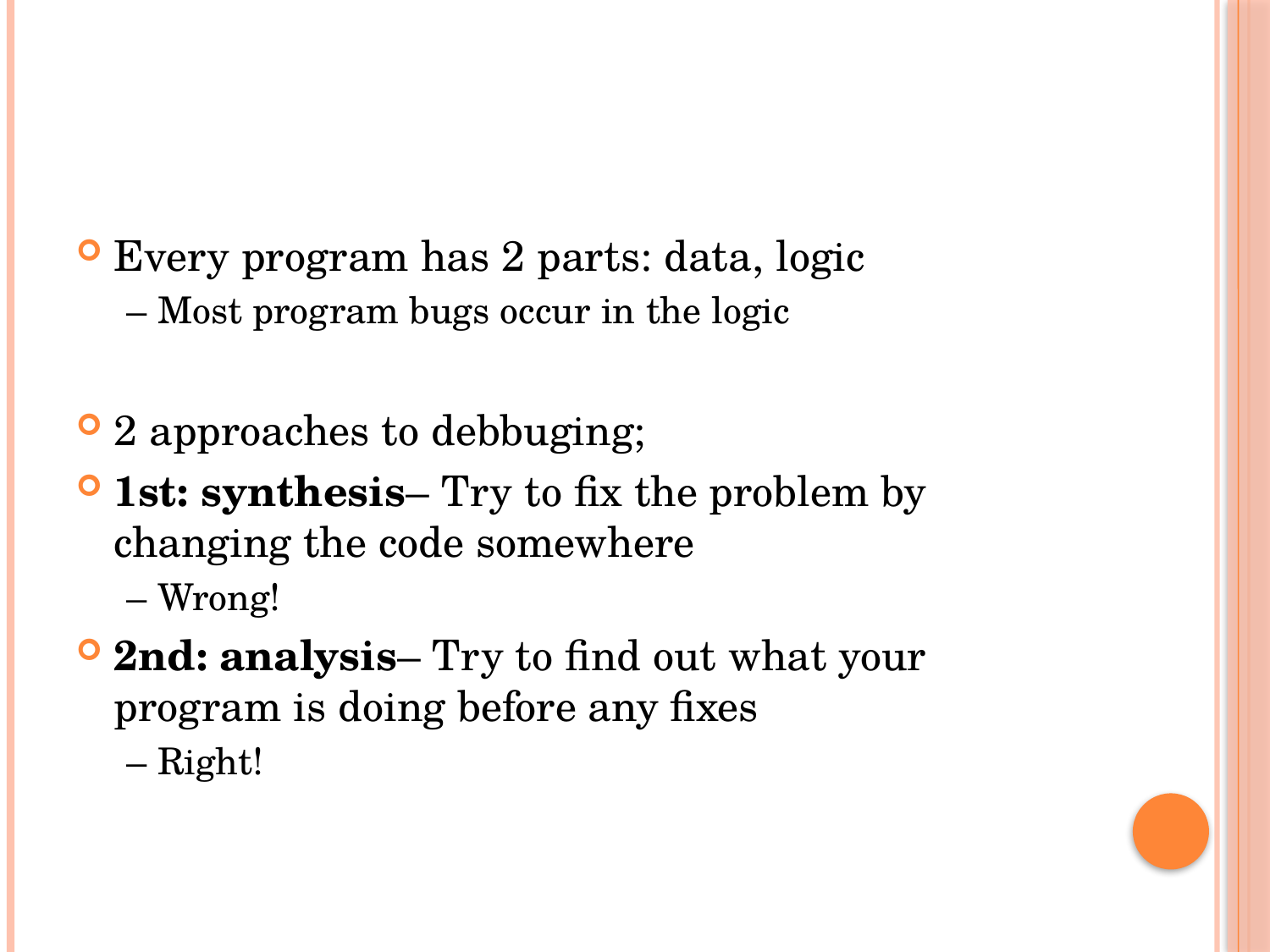

#
Every program has 2 parts: data, logic
– Most program bugs occur in the logic

2 approaches to debbuging;
1st: synthesis– Try to fix the problem by changing the code somewhere
– Wrong!
2nd: analysis– Try to find out what your program is doing before any fixes
– Right!